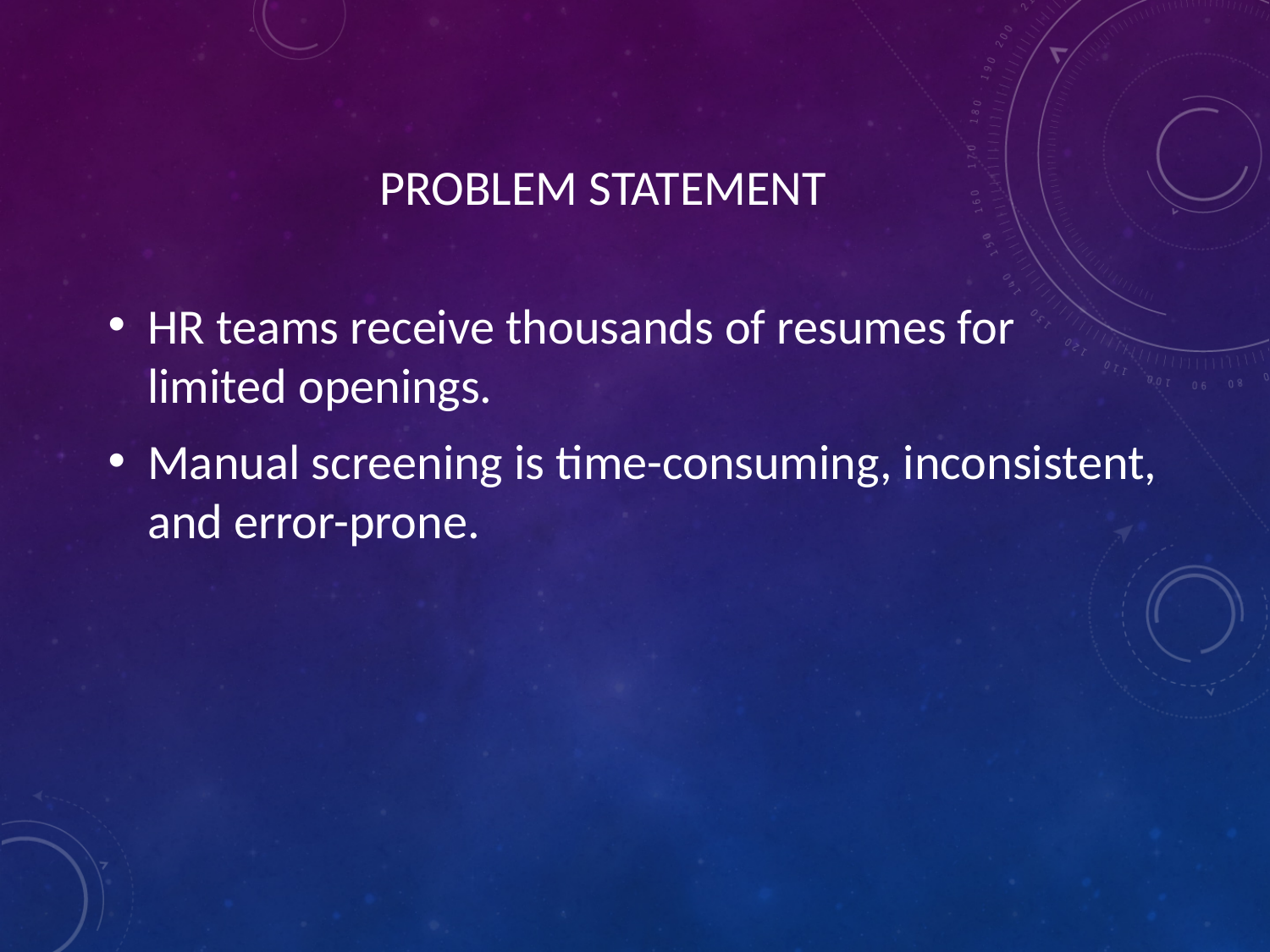

# Problem Statement
HR teams receive thousands of resumes for limited openings.
Manual screening is time-consuming, inconsistent, and error-prone.